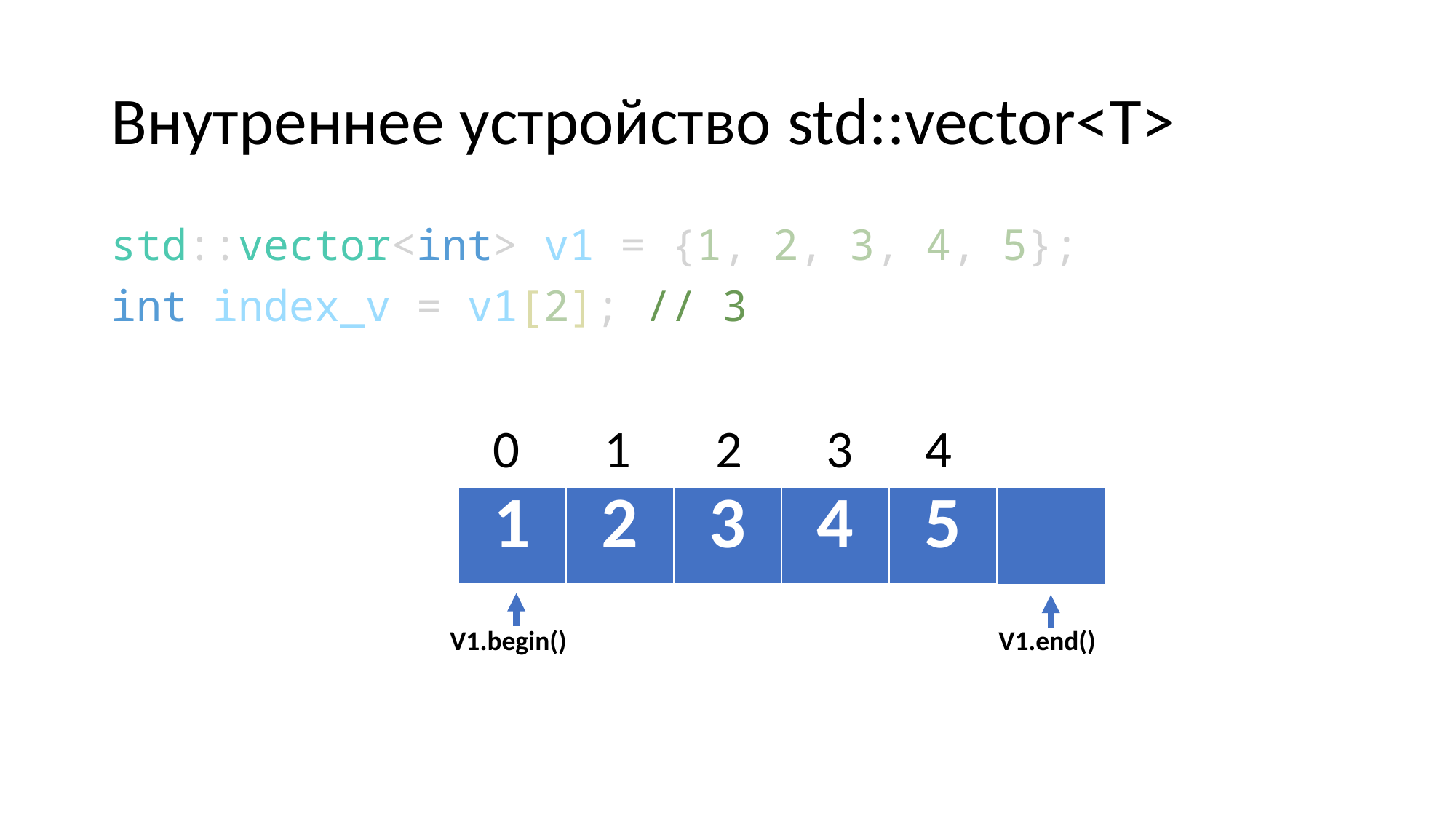

# Внутреннее устройство std::vector<T>
std::vector<int> v1 = {1, 2, 3, 4, 5};
int index_v = v1[2]; // 3

  0       1       2       3      4
| 1 | 2 | 3 | 4 | 5 |
| --- | --- | --- | --- | --- |
|  |
| --- |
V1.begin()
V1.end()